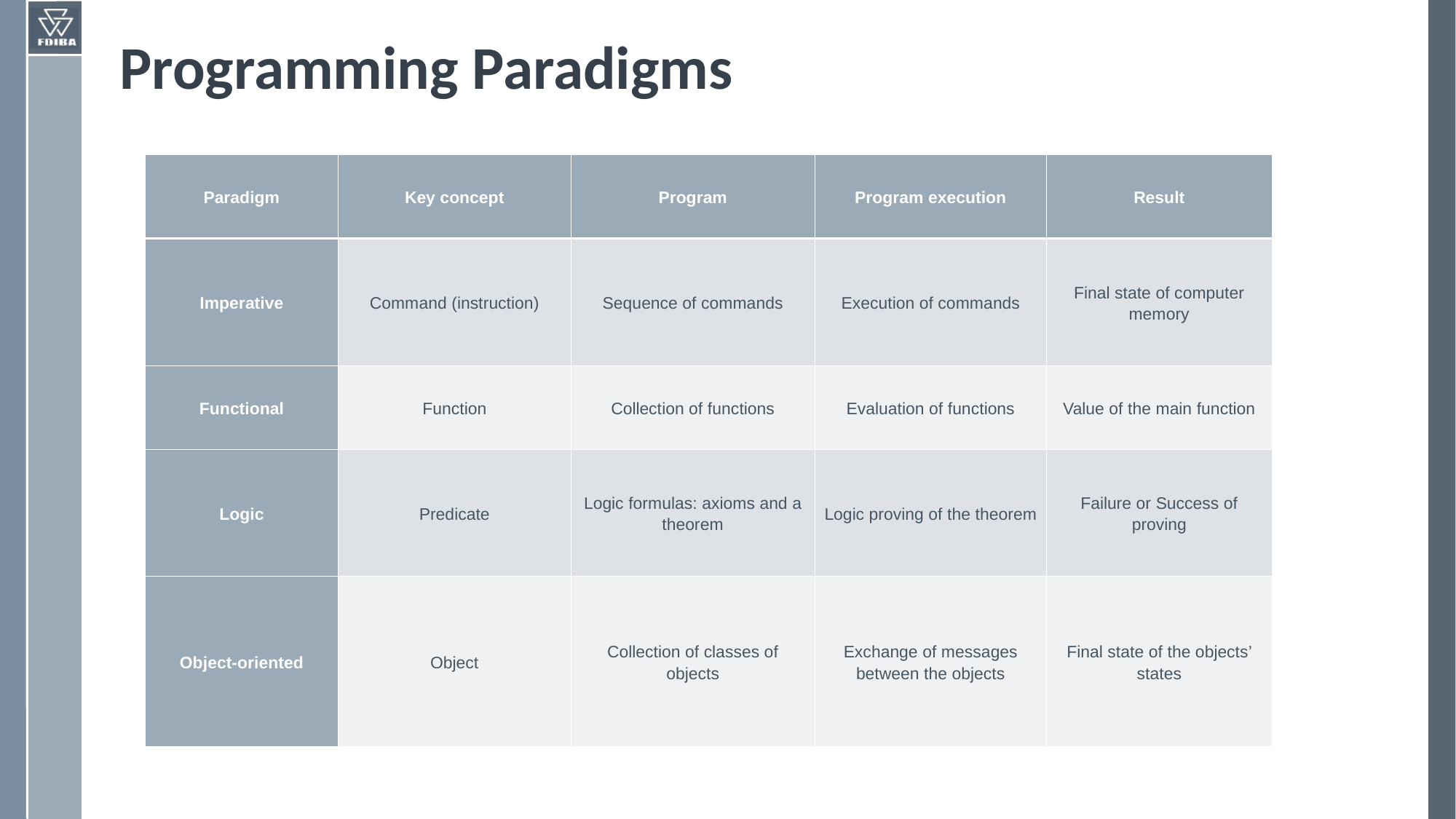

# Programming Paradigms

| Paradigm | Key concept | Program | Program execution | Result |
| --- | --- | --- | --- | --- |
| Imperative | Command (instruction) | Sequence of commands | Execution of commands | Final state of computer memory |
| Functional | Function | Collection of functions | Evaluation of functions | Value of the main function |
| Logic | Predicate | Logic formulas: axioms and a theorem | Logic proving of the theorem | Failure or Success of proving |
| Object-oriented | Object | Collection of classes of objects | Exchange of messages between the objects | Final state of the objects’ states |